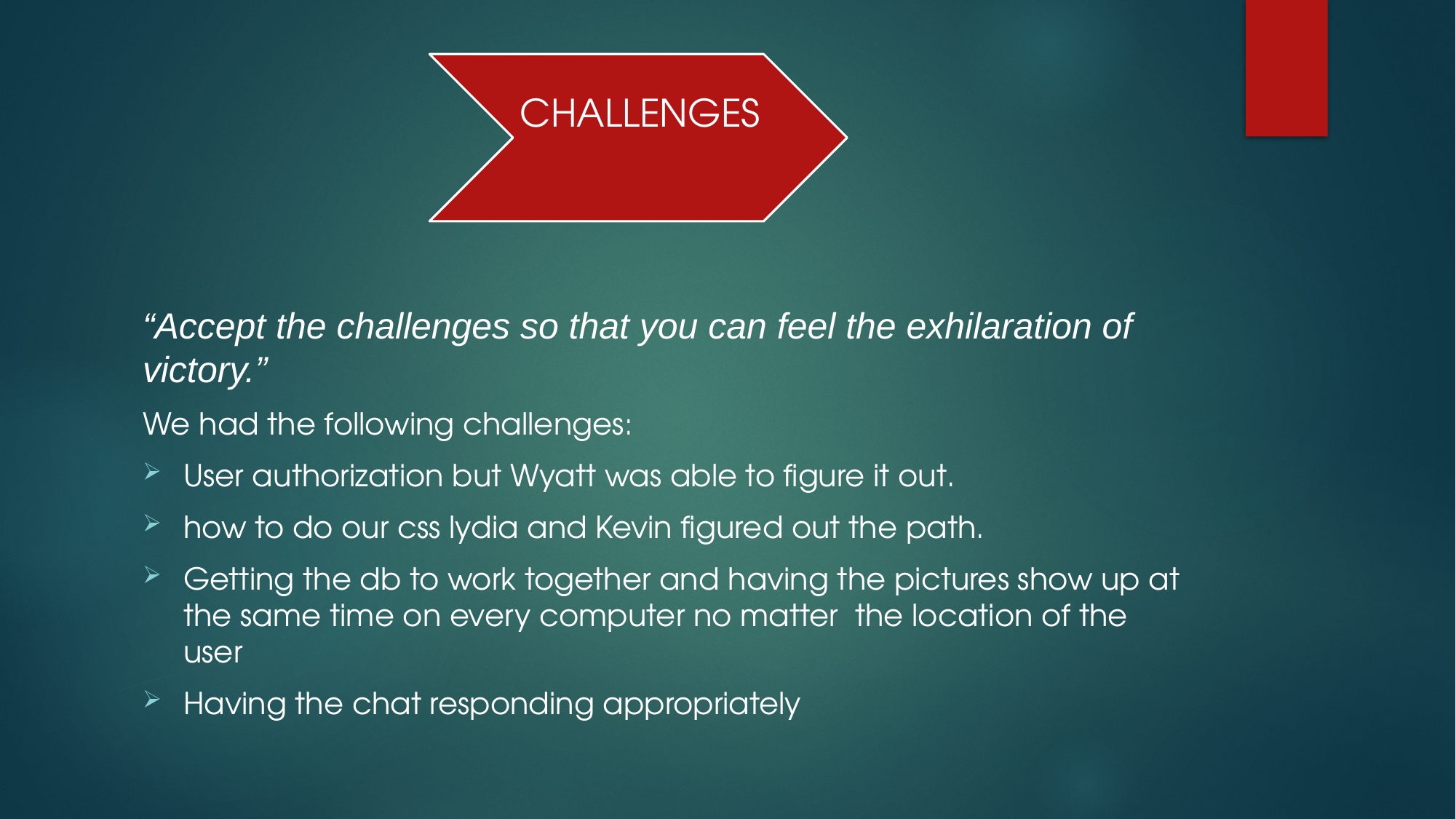

CHALLENGES

“Accept the challenges so that you can feel the exhilaration of victory.”
We had the following challenges:
User authorization but Wyatt was able to figure it out.
how to do our css lydia and Kevin figured out the path.
Getting the db to work together and having the pictures show up at the same time on every computer no matter  the location of the user
Having the chat responding appropriately